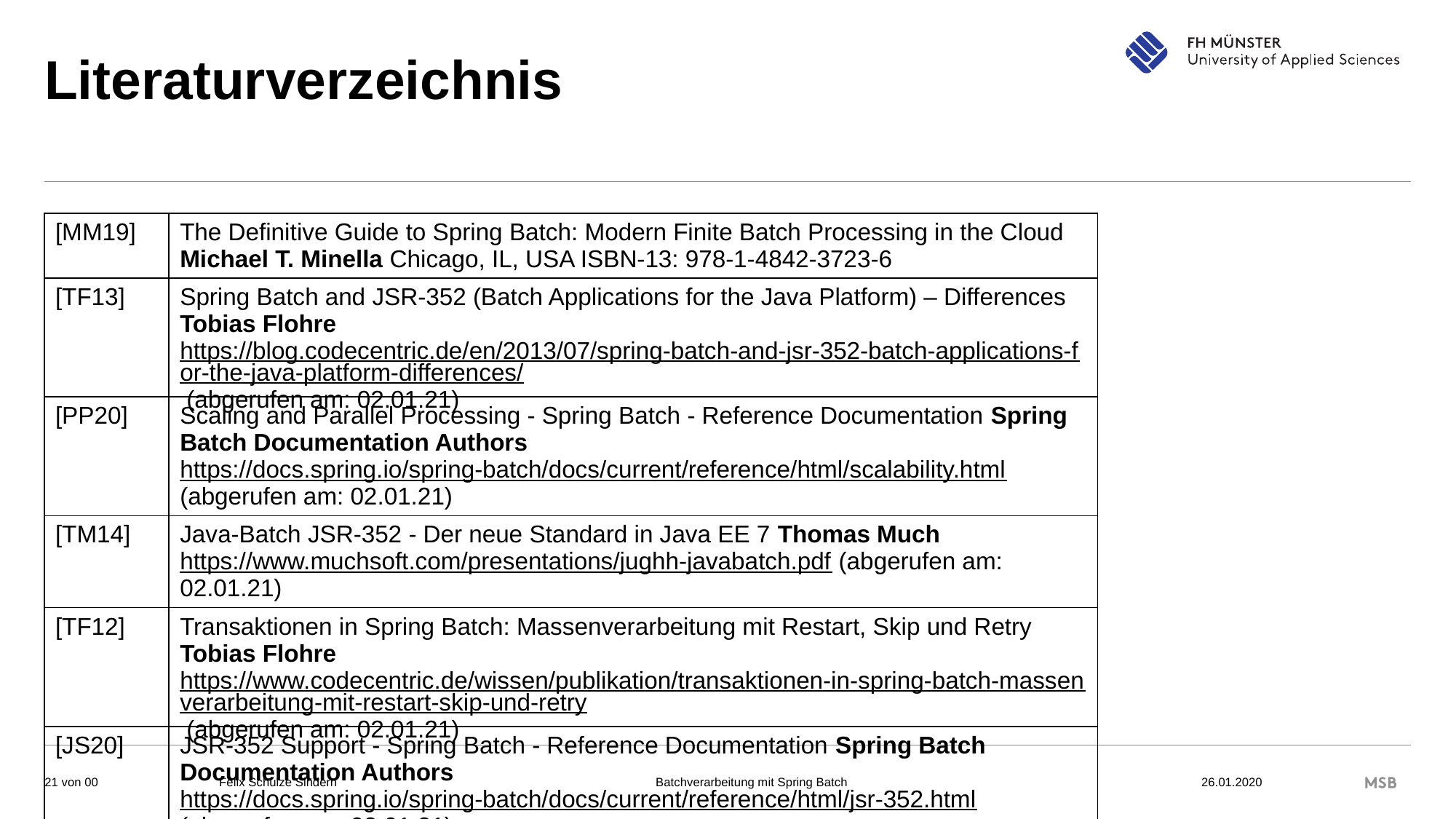

# Literaturverzeichnis

| [MM19] | The Definitive Guide to Spring Batch: Modern Finite Batch Processing in the Cloud Michael T. Minella Chicago, IL, USA ISBN-13: 978-1-4842-3723-6 |
| --- | --- |
| [TF13] | Spring Batch and JSR-352 (Batch Applications for the Java Platform) – Differences Tobias Flohre https://blog.codecentric.de/en/2013/07/spring-batch-and-jsr-352-batch-applications-for-the-java-platform-differences/ (abgerufen am: 02.01.21) |
| [PP20] | Scaling and Parallel Processing - Spring Batch - Reference Documentation Spring Batch Documentation Authors https://docs.spring.io/spring-batch/docs/current/reference/html/scalability.html (abgerufen am: 02.01.21) |
| [TM14] | Java-Batch JSR-352 - Der neue Standard in Java EE 7 Thomas Much https://www.muchsoft.com/presentations/jughh-javabatch.pdf (abgerufen am: 02.01.21) |
| [TF12] | Transaktionen in Spring Batch: Massenverarbeitung mit Restart, Skip und Retry Tobias Flohre https://www.codecentric.de/wissen/publikation/transaktionen-in-spring-batch-massenverarbeitung-mit-restart-skip-und-retry (abgerufen am: 02.01.21) |
| [JS20] | JSR-352 Support - Spring Batch - Reference Documentation Spring Batch Documentation Authors https://docs.spring.io/spring-batch/docs/current/reference/html/jsr-352.html (abgerufen am: 02.01.21) |
| [SI20] | Spring Batch Introduction - Spring Batch - Reference Documentation Spring Batch Documentation Authors https://docs.spring.io/spring-batch/docs/current/reference/html/spring-batch-intro.html (abgerufen am: 02.01.21) |
| [RW20] | List of ItemReaders and ItemWriters - Spring Batch - Reference Documentation Spring Batch Documentation Authors https://docs.spring.io/spring-batch/docs/current/reference/html/appendix.html#listOfReadersAndWriters (abgerufen am: 03.01.21) |
|  |  |
|  | List of ItemReaders and ItemWriters |
Felix Schulze Sindern			Batchverarbeitung mit Spring Batch 				26.01.2020